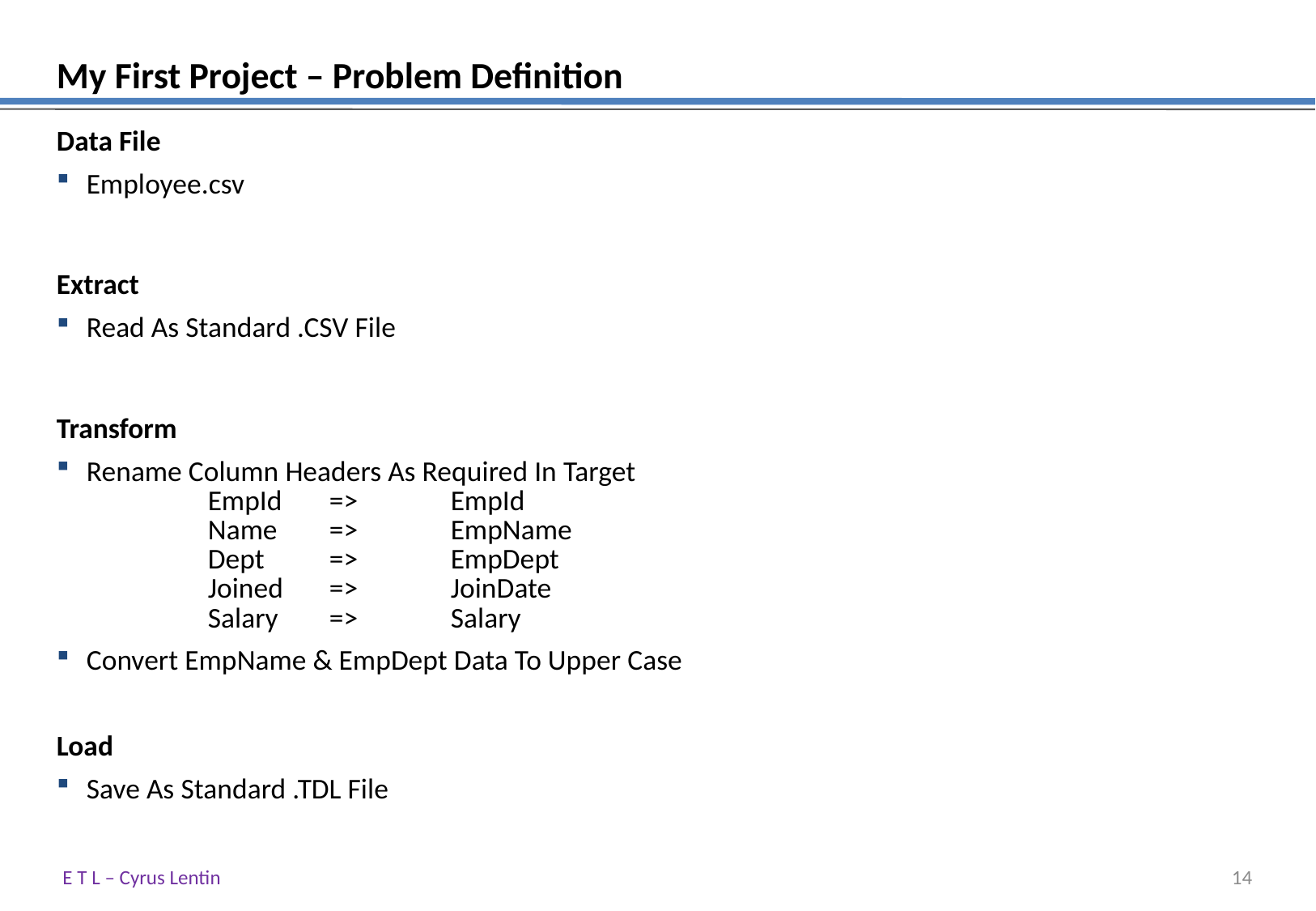

# My First Project – Problem Definition
Data File
Employee.csv

Extract
Read As Standard .CSV File

Transform
Rename Column Headers As Required In Target
	EmpId 	=>	EmpId
	Name 	=>	EmpName
	Dept	=>	EmpDept
	Joined	=>	JoinDate
	Salary	=>	Salary
Convert EmpName & EmpDept Data To Upper Case

Load
Save As Standard .TDL File
E T L – Cyrus Lentin
14